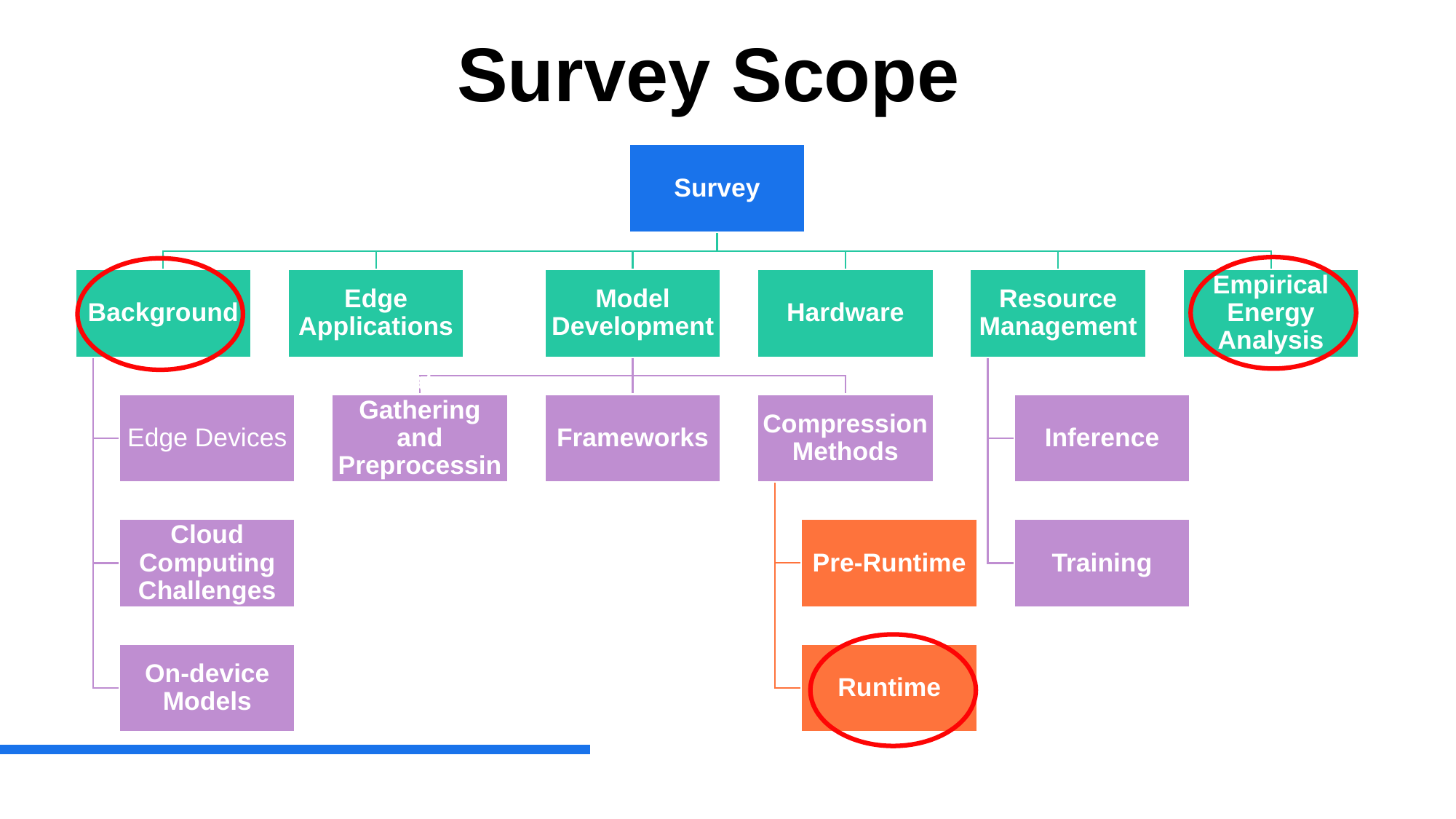

# Survey Scope
Survey
Background
Edge Devices
Cloud Computing Challenges
On-device Models
Edge Applications
Model Development
Data Gathering and Preprocessing
Frameworks
Compression Methods
Pre-Runtime
Runtime
Hardware
Resource Management
Inference
Training
Empirical Energy Analysis